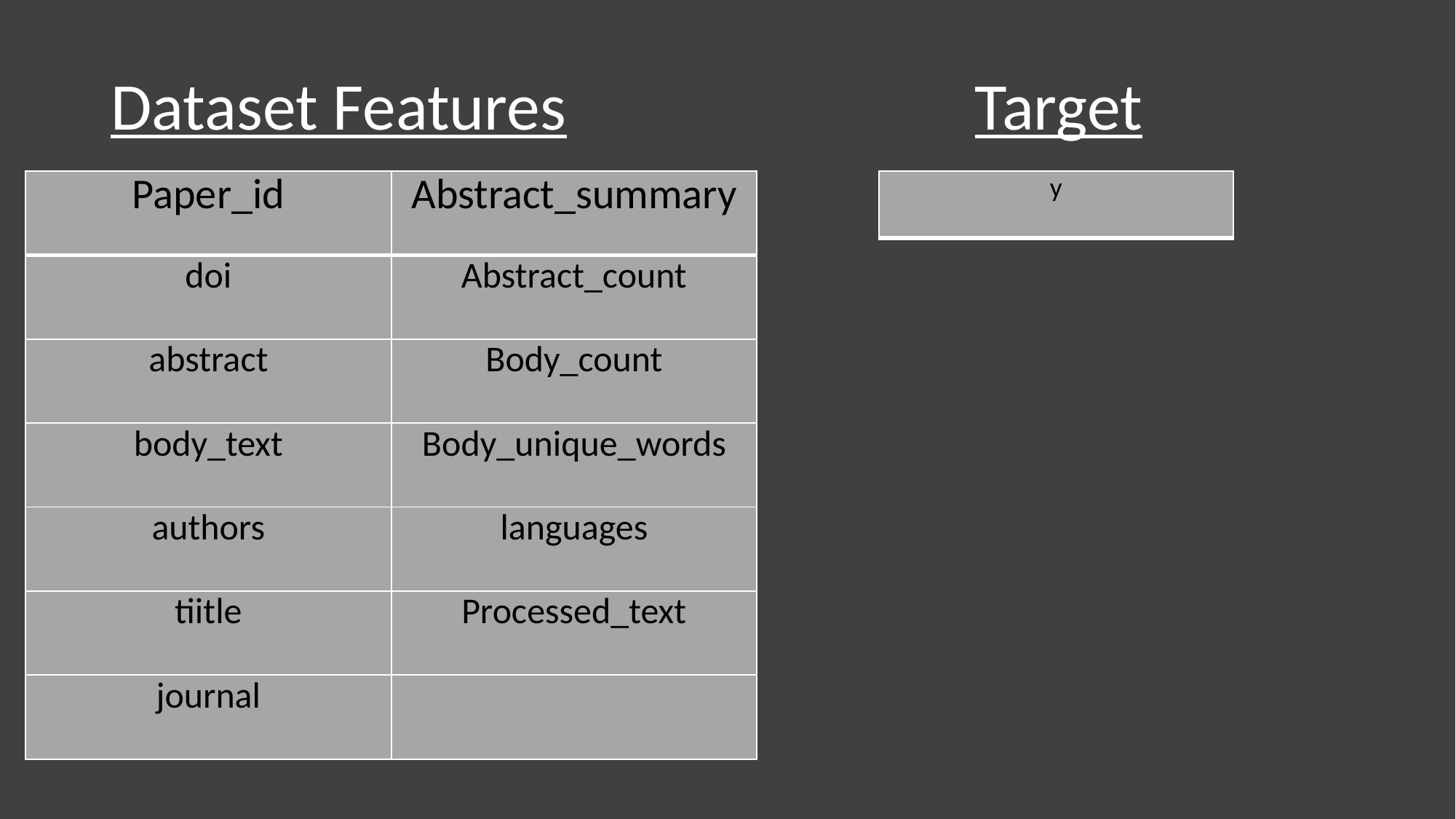

# Dataset Features                           Target
| Paper\_id | Abstract\_summary |
| --- | --- |
| doi | Abstract\_count |
| abstract | Body\_count |
| body\_text | Body\_unique\_words |
| authors | languages |
| tiitle | Processed\_text |
| journal |  |
| y |
| --- |